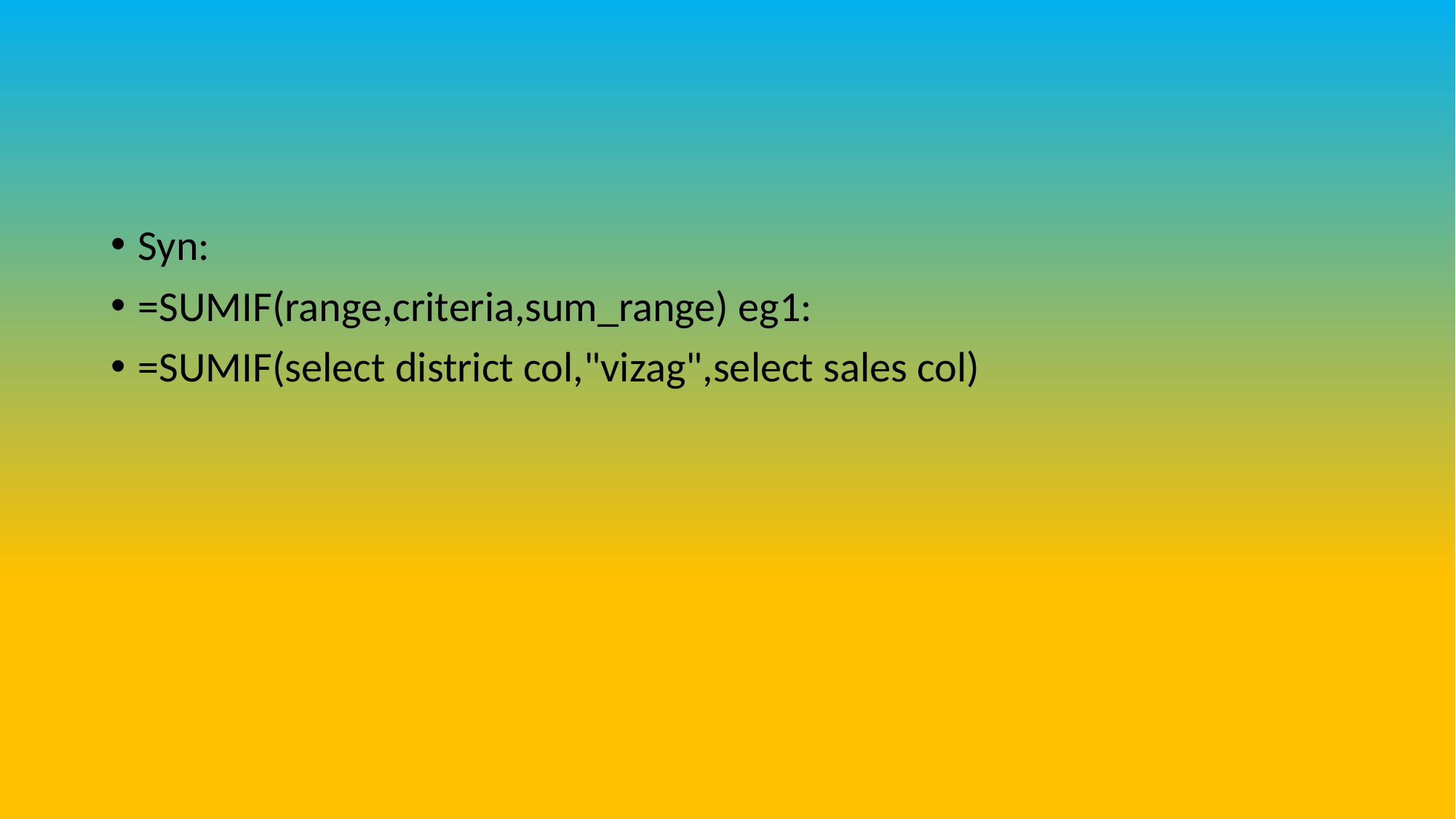

Syn:
=SUMIF(range,criteria,sum_range) eg1:
=SUMIF(select district col,"vizag",select sales col)